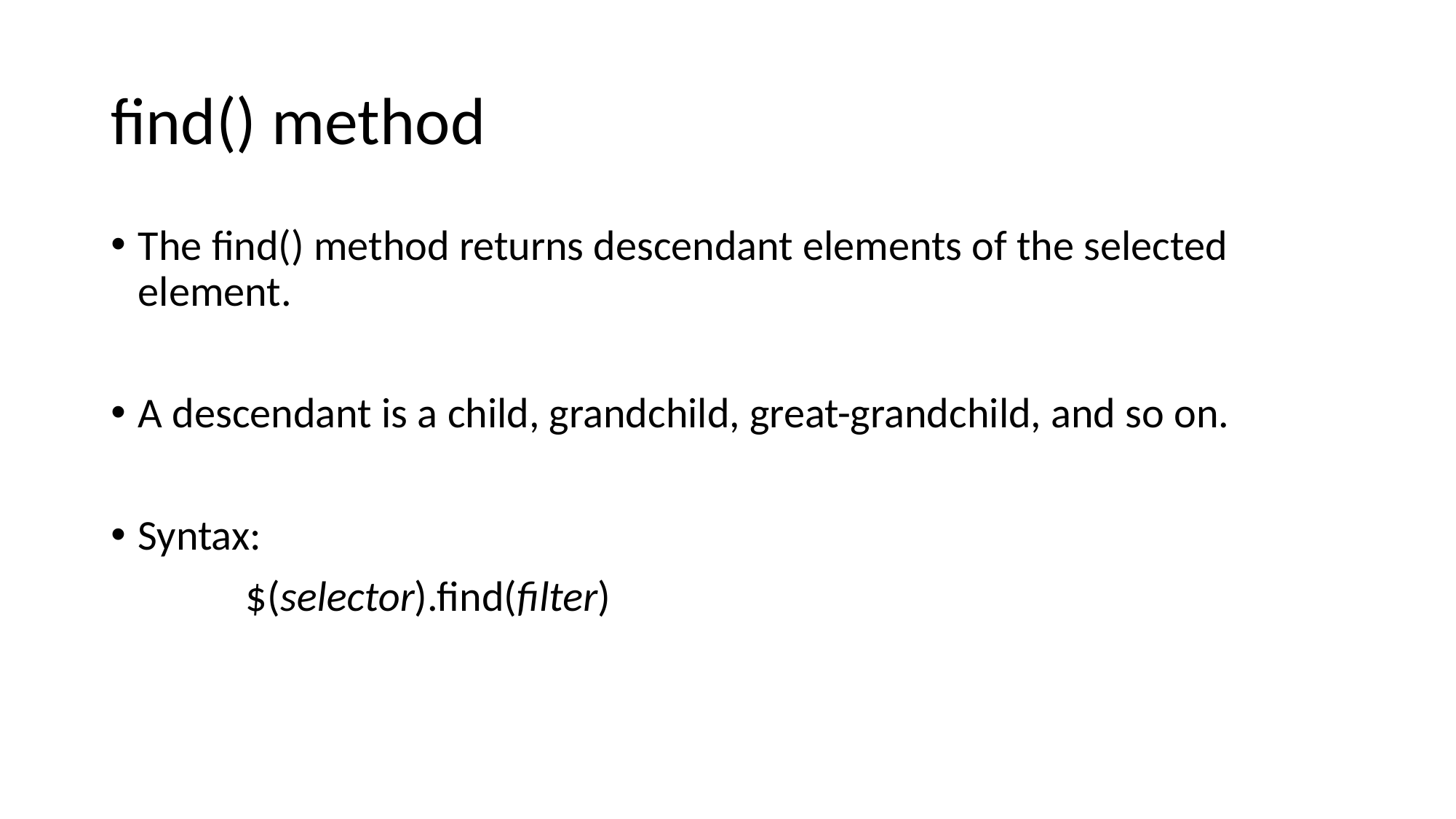

# find() method
The find() method returns descendant elements of the selected element.

A descendant is a child, grandchild, great-grandchild, and so on.

Syntax:
              $(selector).find(filter)